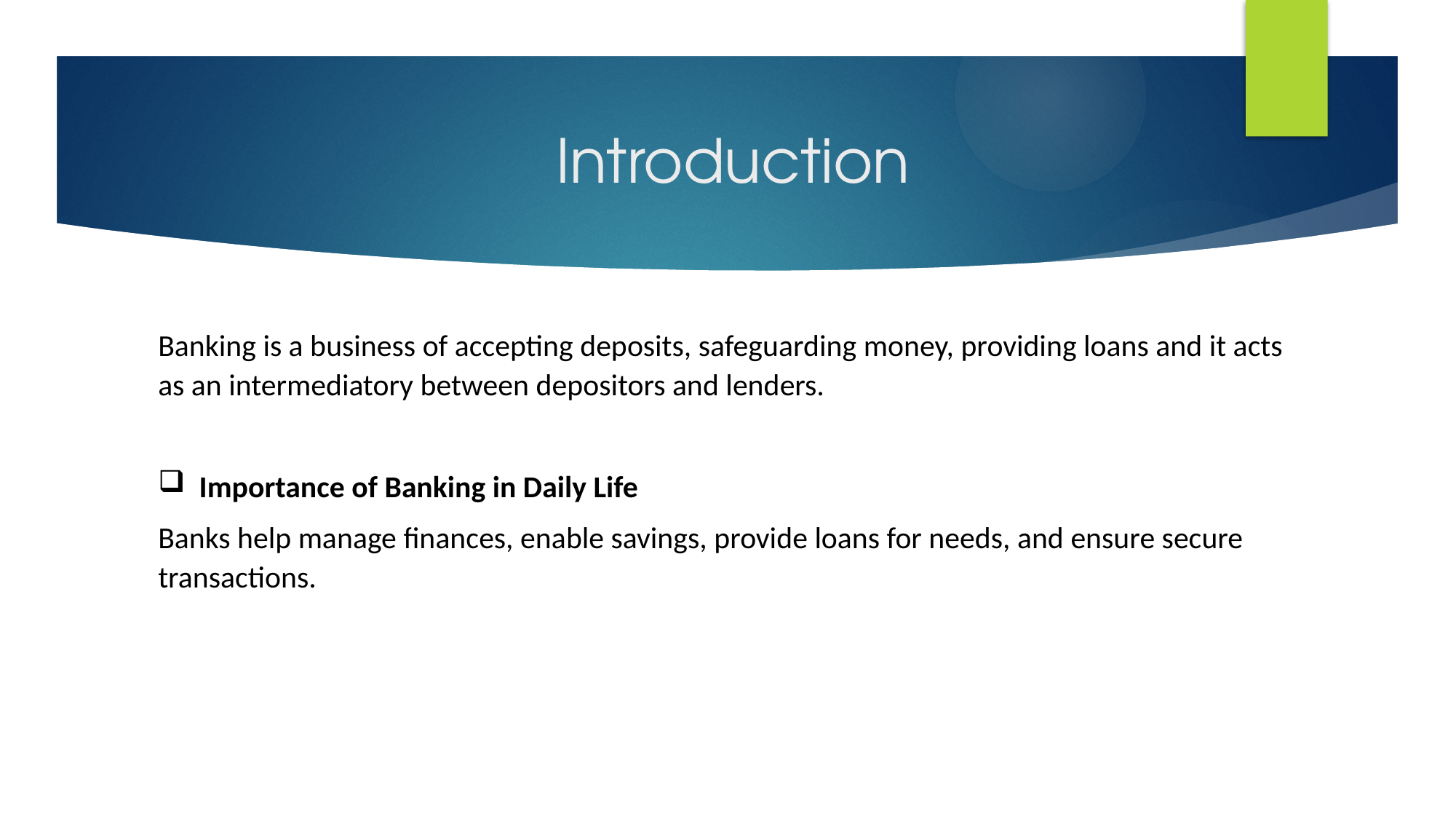

# Introduction
Banking is a business of accepting deposits, safeguarding money, providing loans and it acts as an intermediatory between depositors and lenders.

Importance of Banking in Daily Life
Banks help manage finances, enable savings, provide loans for needs, and ensure secure transactions.